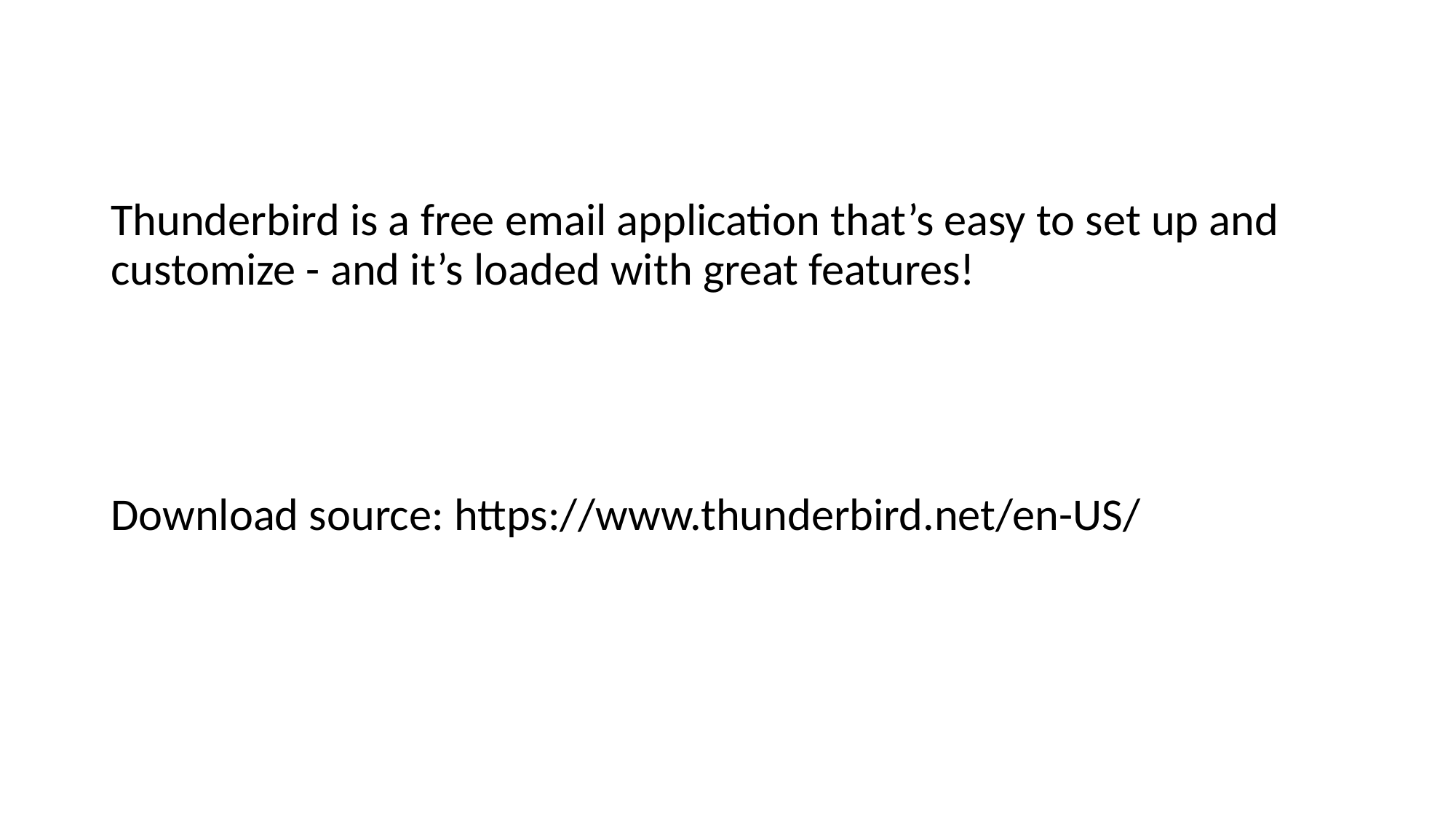

# Thunderbird is a free email application that’s easy to set up and customize - and it’s loaded with great features! Download source: https://www.thunderbird.net/en-US/